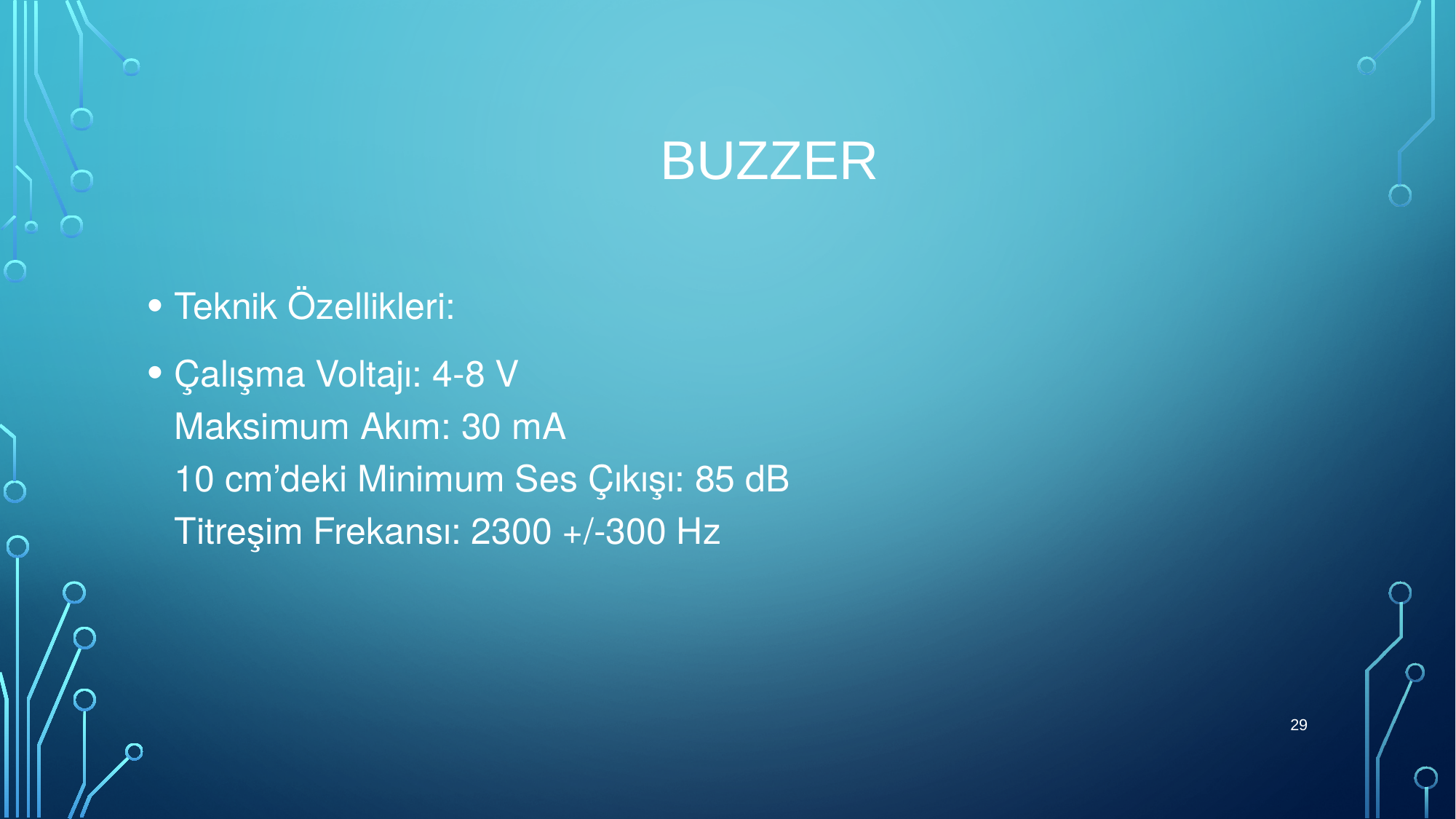

# buzzer
Teknik Özellikleri:
Çalışma Voltajı: 4-8 V
Maksimum Akım: 30 mA
10 cm’deki Minimum Ses Çıkışı: 85 dB
Titreşim Frekansı: 2300 +/-300 Hz

29